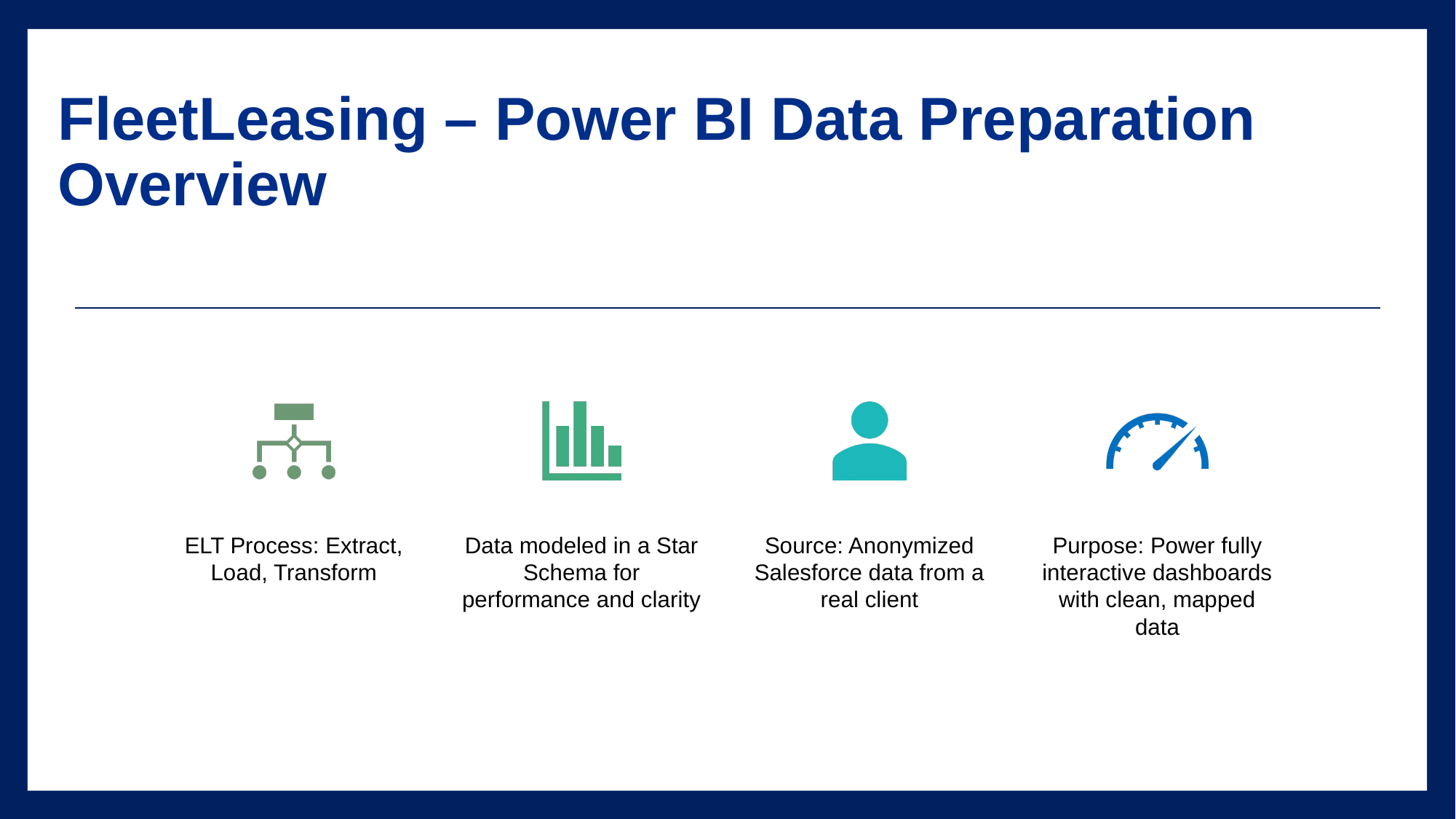

# FleetLeasing – Power BI Data Preparation Overview
ELT Process: Extract, Load, Transform
Data modeled in a Star Schema for performance and clarity
Source: Anonymized Salesforce data from a real client
Purpose: Power fully interactive dashboards with clean, mapped data